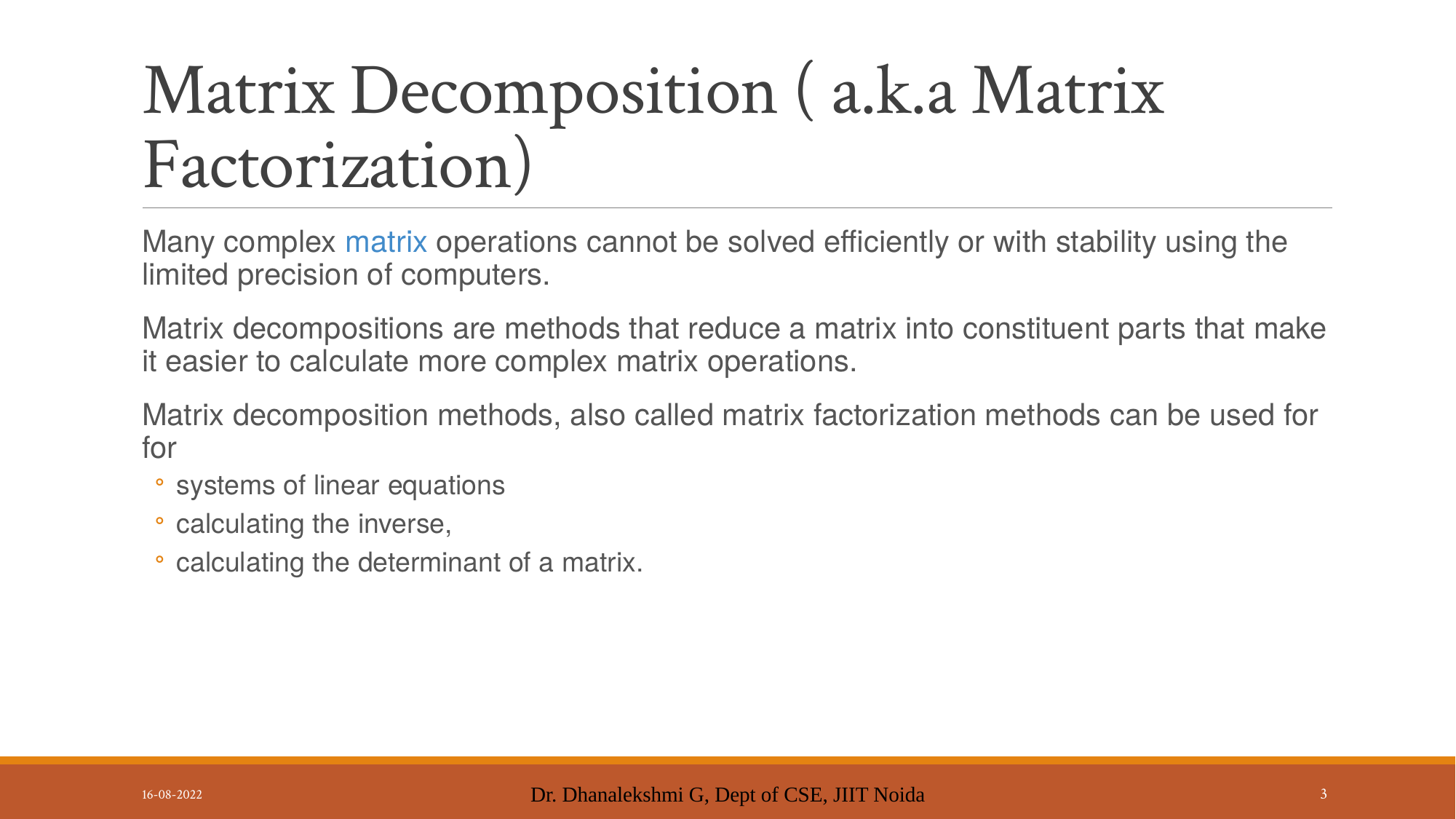

# Matrix Decomposition ( a.k.a Matrix Factorization)
Many complex matrix operations cannot be solved efficiently or with stability using the limited precision of computers.
Matrix decompositions are methods that reduce a matrix into constituent parts that make it easier to calculate more complex matrix operations.
Matrix decomposition methods, also called matrix factorization methods can be used for for
systems of linear equations
calculating the inverse,
calculating the determinant of a matrix.

16-08-2022
Dr. Dhanalekshmi G, Dept of CSE, JIIT Noida
3